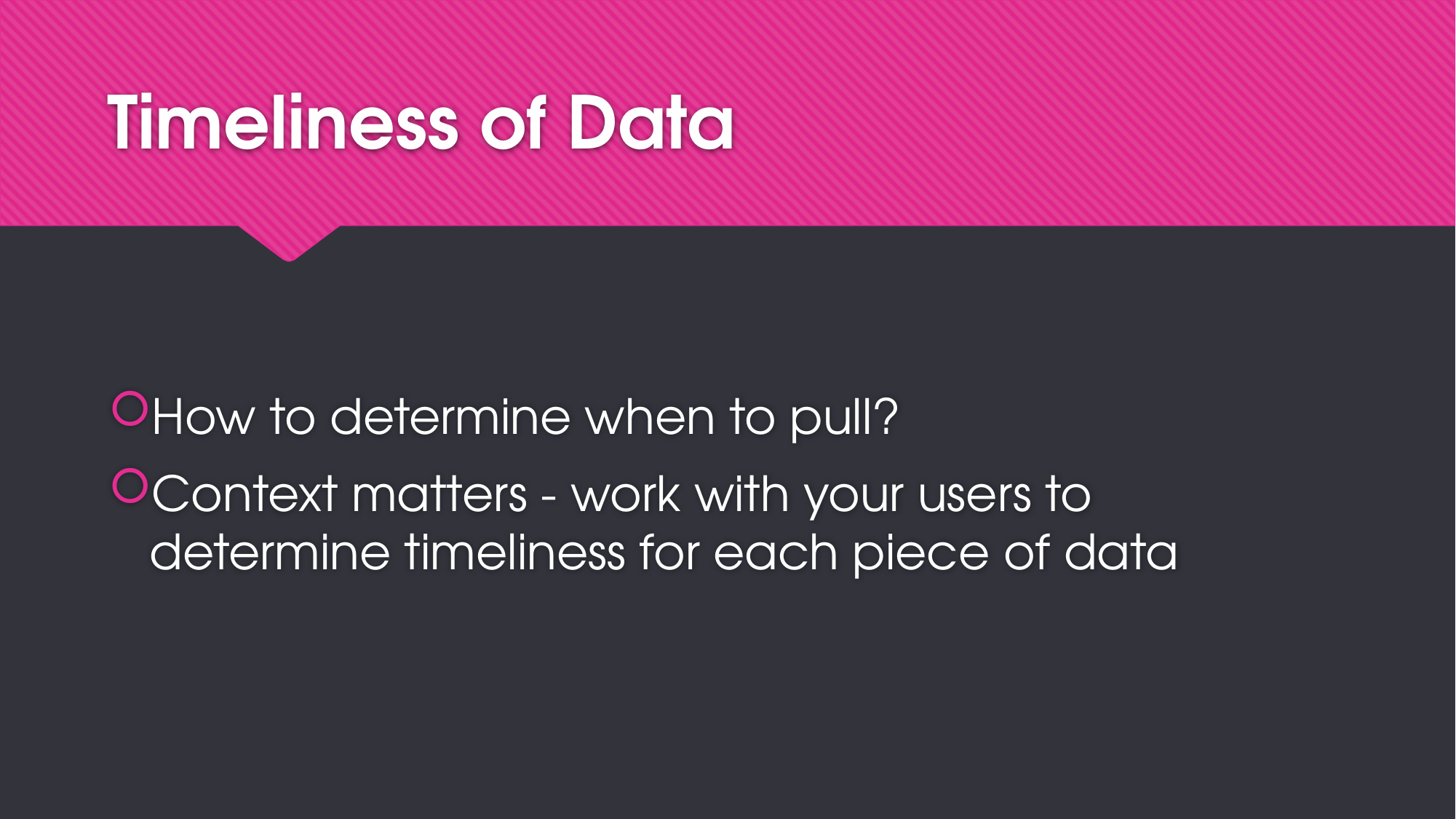

# Timeliness of Data
How to determine when to pull?
Context matters - work with your users to determine timeliness for each piece of data